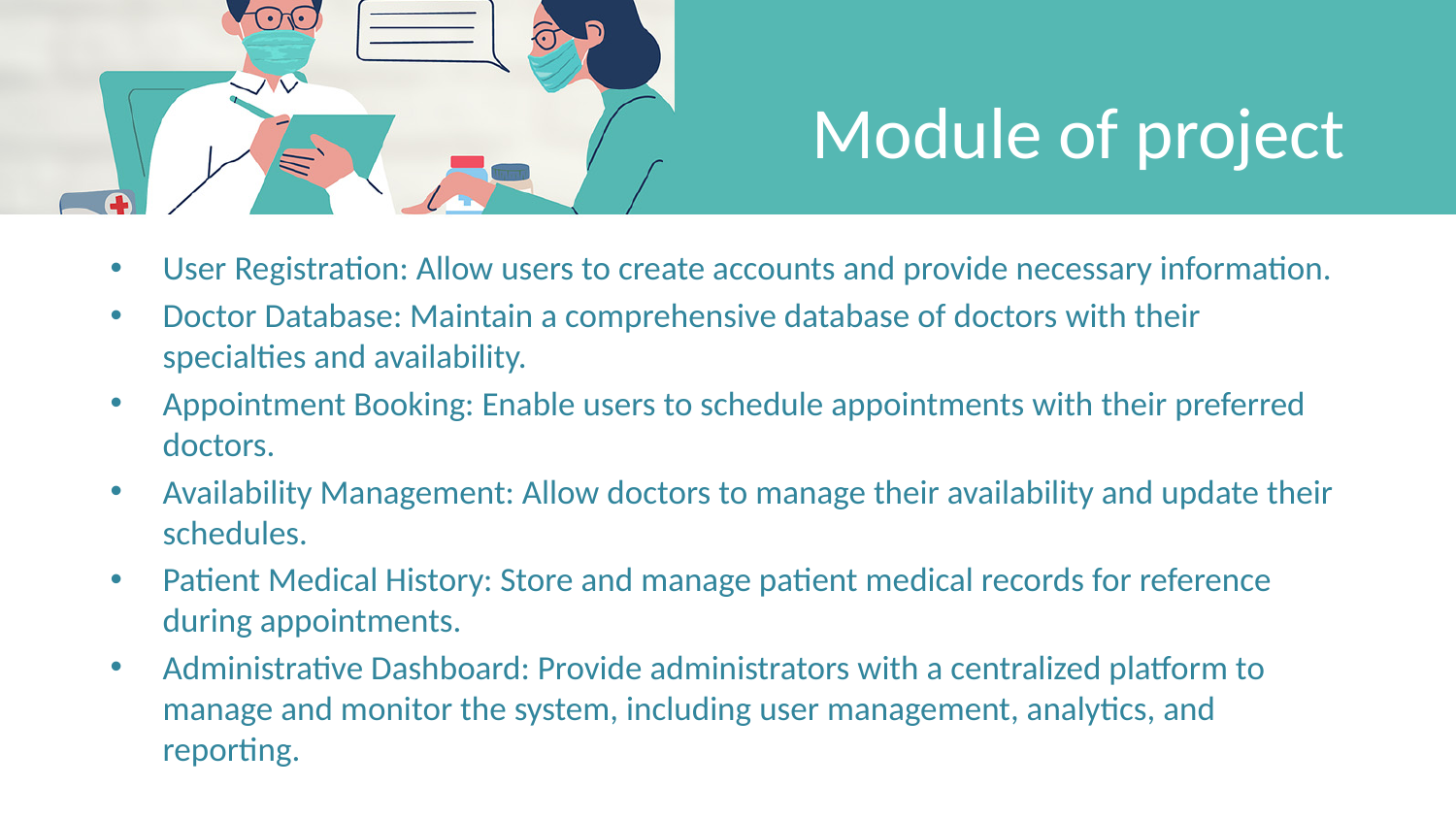

# Module of project
User Registration: Allow users to create accounts and provide necessary information.
Doctor Database: Maintain a comprehensive database of doctors with their specialties and availability.
Appointment Booking: Enable users to schedule appointments with their preferred doctors.
Availability Management: Allow doctors to manage their availability and update their schedules.
Patient Medical History: Store and manage patient medical records for reference during appointments.
Administrative Dashboard: Provide administrators with a centralized platform to manage and monitor the system, including user management, analytics, and reporting.